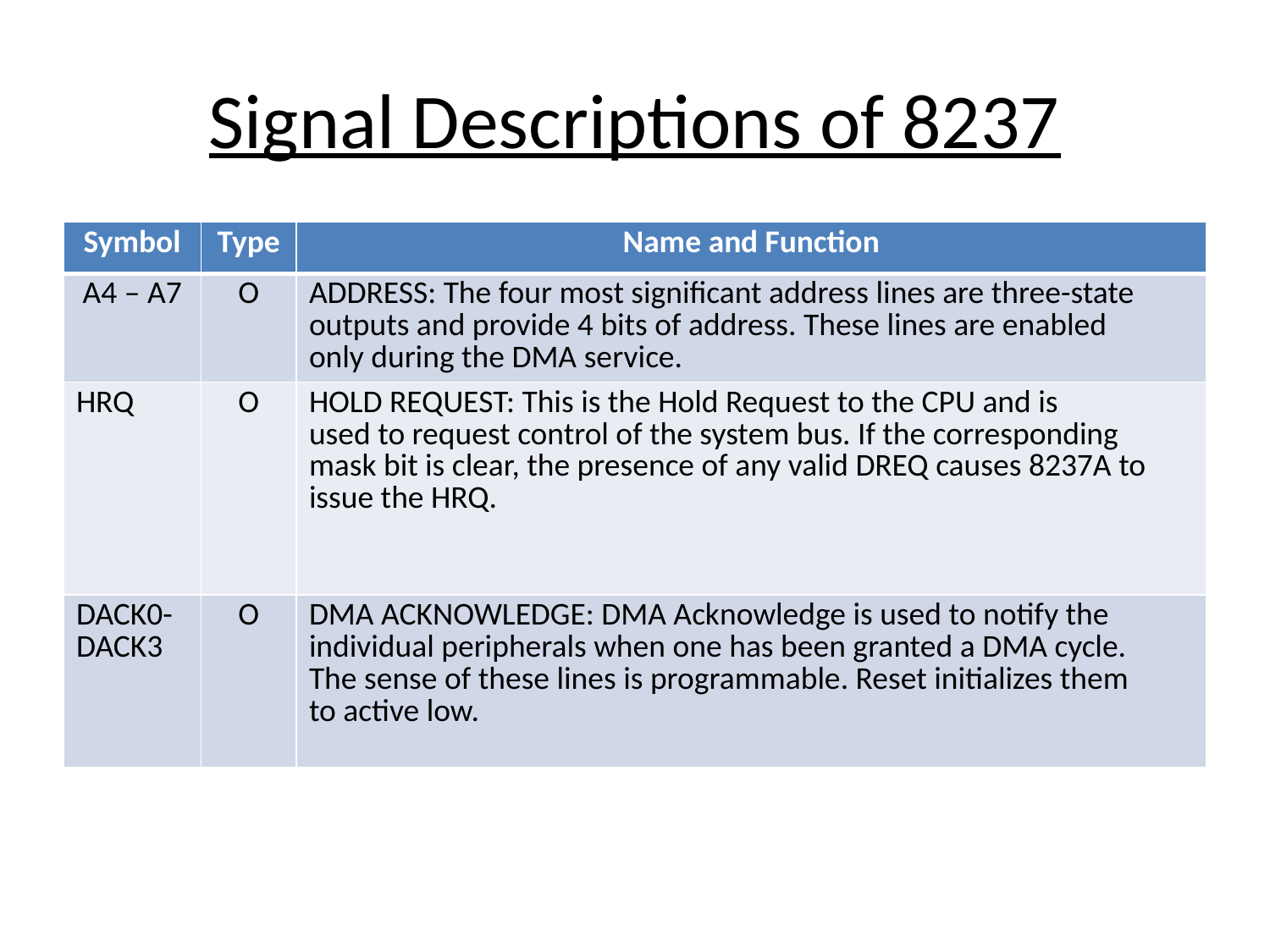

# Signal Descriptions of 8237
| Symbol | Type | Name and Function |
| --- | --- | --- |
| A4 – A7 | O | ADDRESS: The four most significant address lines are three-state outputs and provide 4 bits of address. These lines are enabled only during the DMA service. |
| HRQ | O | HOLD REQUEST: This is the Hold Request to the CPU and is used to request control of the system bus. If the corresponding mask bit is clear, the presence of any valid DREQ causes 8237A to issue the HRQ. |
| DACK0-DACK3 | O | DMA ACKNOWLEDGE: DMA Acknowledge is used to notify the individual peripherals when one has been granted a DMA cycle. The sense of these lines is programmable. Reset initializes them to active low. |